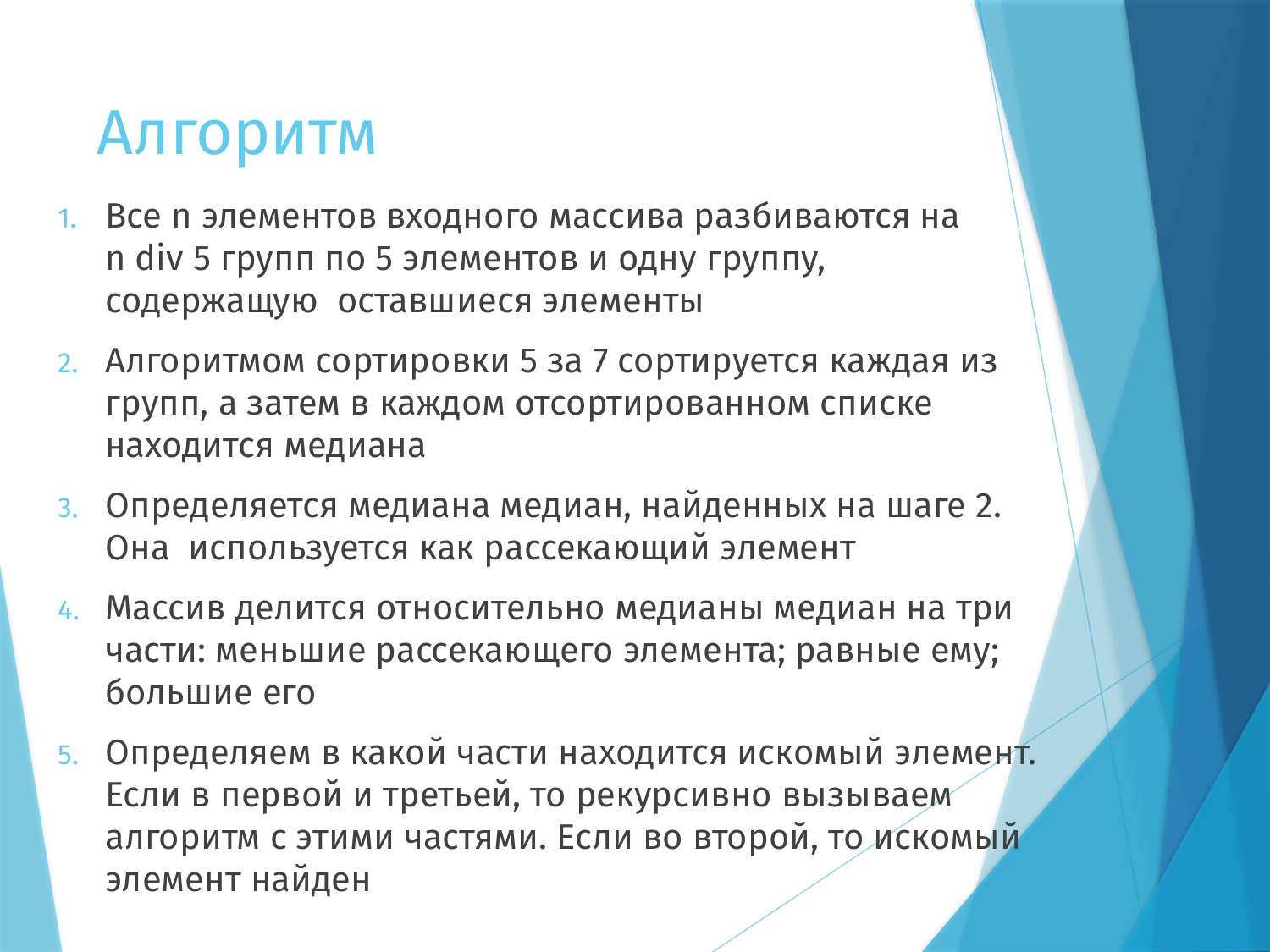

# Алгоритм
Все n элементов входного массива разбиваются на
n div 5 групп по 5 элементов и одну группу, содержащую  оставшиеся элементы
Алгоритмом сортировки 5 за 7 сортируется каждая из групп, а затем в каждом отсортированном списке находится медиана
Определяется медиана медиан, найденных на шаге 2. Она  используется как рассекающий элемент
Массив делится относительно медианы медиан на три части: меньшие рассекающего элемента; равные ему; большие его
Определяем в какой части находится искомый элемент. Если в первой и третьей, то рекурсивно вызываем алгоритм с этими частями. Если во второй, то искомый элемент найден